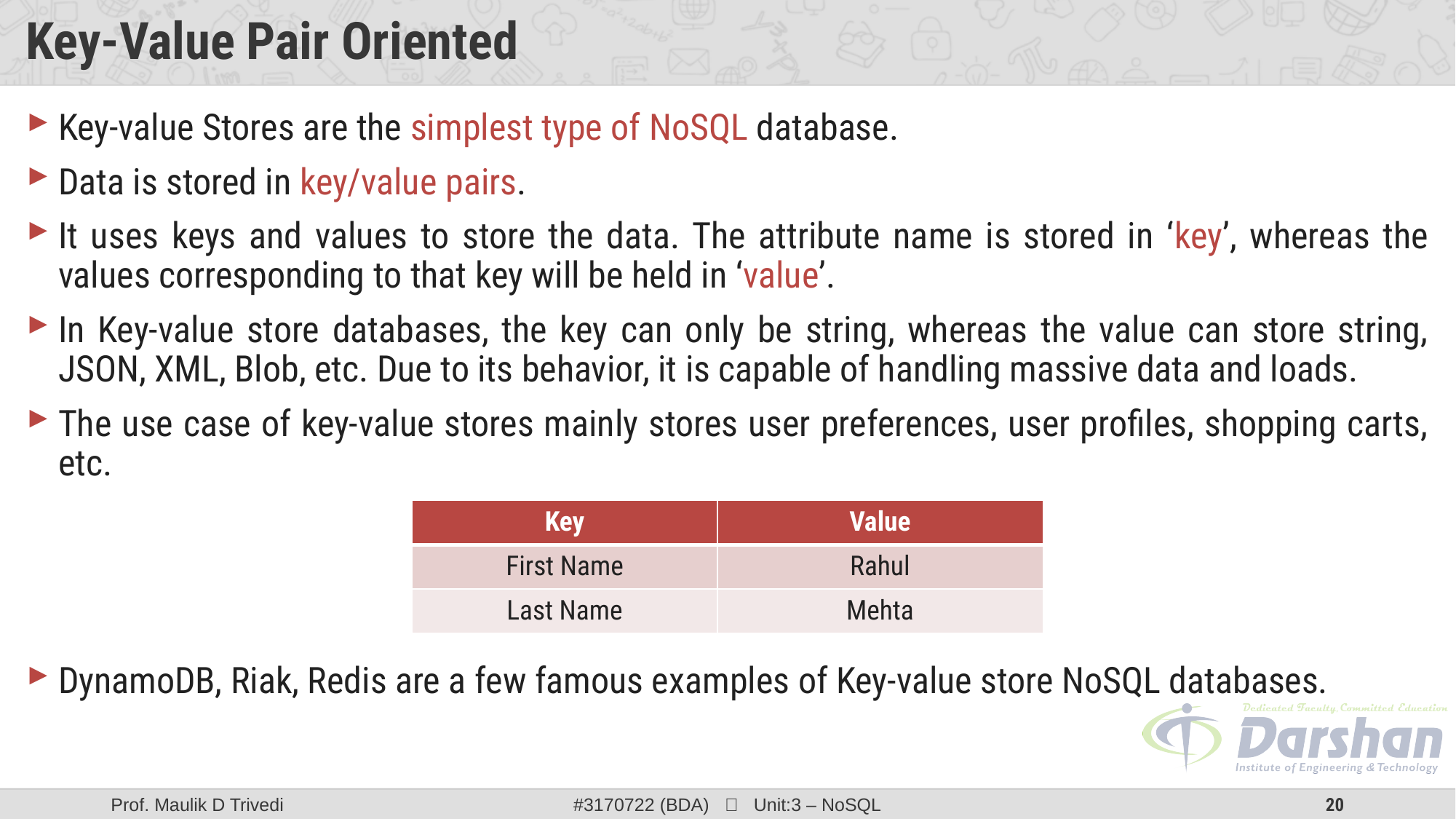

# Key-Value Pair Oriented
Key-value Stores are the simplest type of NoSQL database.
Data is stored in key/value pairs.
It uses keys and values to store the data. The attribute name is stored in ‘key’, whereas the values corresponding to that key will be held in ‘value’.
In Key-value store databases, the key can only be string, whereas the value can store string, JSON, XML, Blob, etc. Due to its behavior, it is capable of handling massive data and loads.
The use case of key-value stores mainly stores user preferences, user profiles, shopping carts, etc.

DynamoDB, Riak, Redis are a few famous examples of Key-value store NoSQL databases.

| Key | Value |
| --- | --- |
| First Name | Rahul |
| Last Name | Mehta |